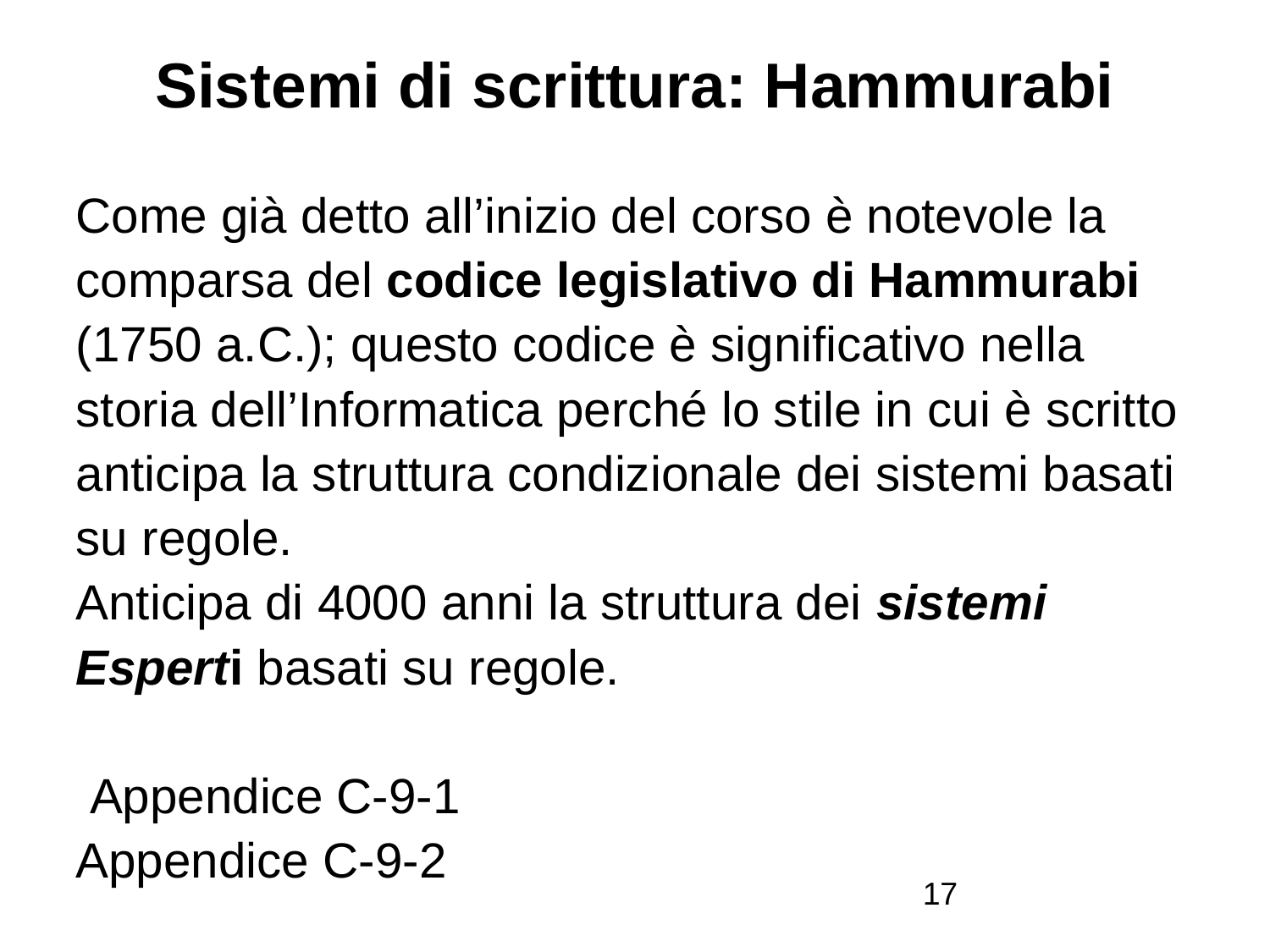

# Sistemi di scrittura: Hammurabi

Come già detto all’inizio del corso è notevole la
comparsa del codice legislativo di Hammurabi
(1750 a.C.); questo codice è significativo nella
storia dell’Informatica perché lo stile in cui è scritto
anticipa la struttura condizionale dei sistemi basati
su regole.
Anticipa di 4000 anni la struttura dei sistemi
Esperti basati su regole.

 Appendice C-9-1
Appendice C-9-2
17